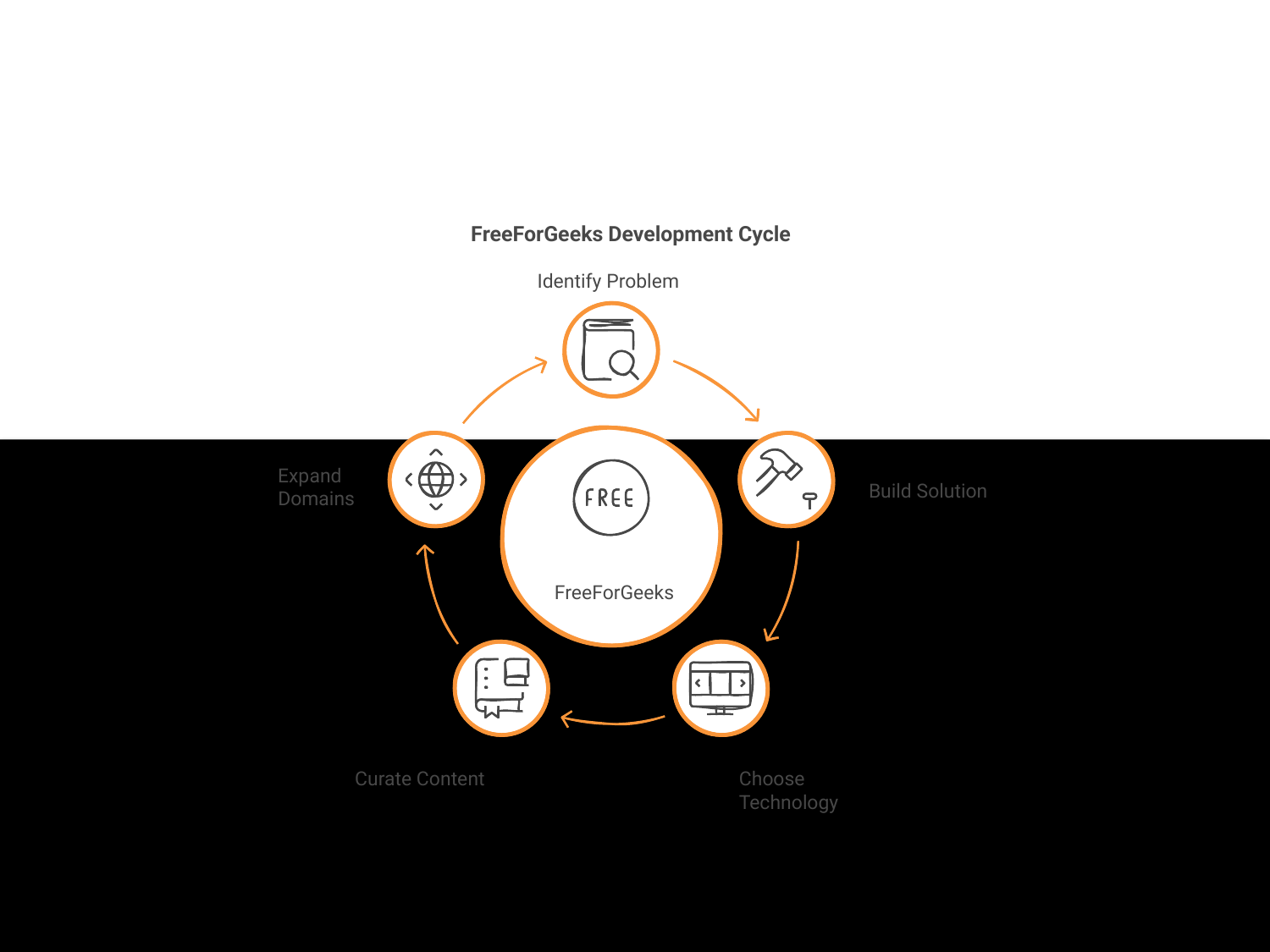

FreeForGeeks Development Cycle
Identify Problem

Expand
Domains
Build Solution

FreeForGeeks

Curate Content
Choose
Technology